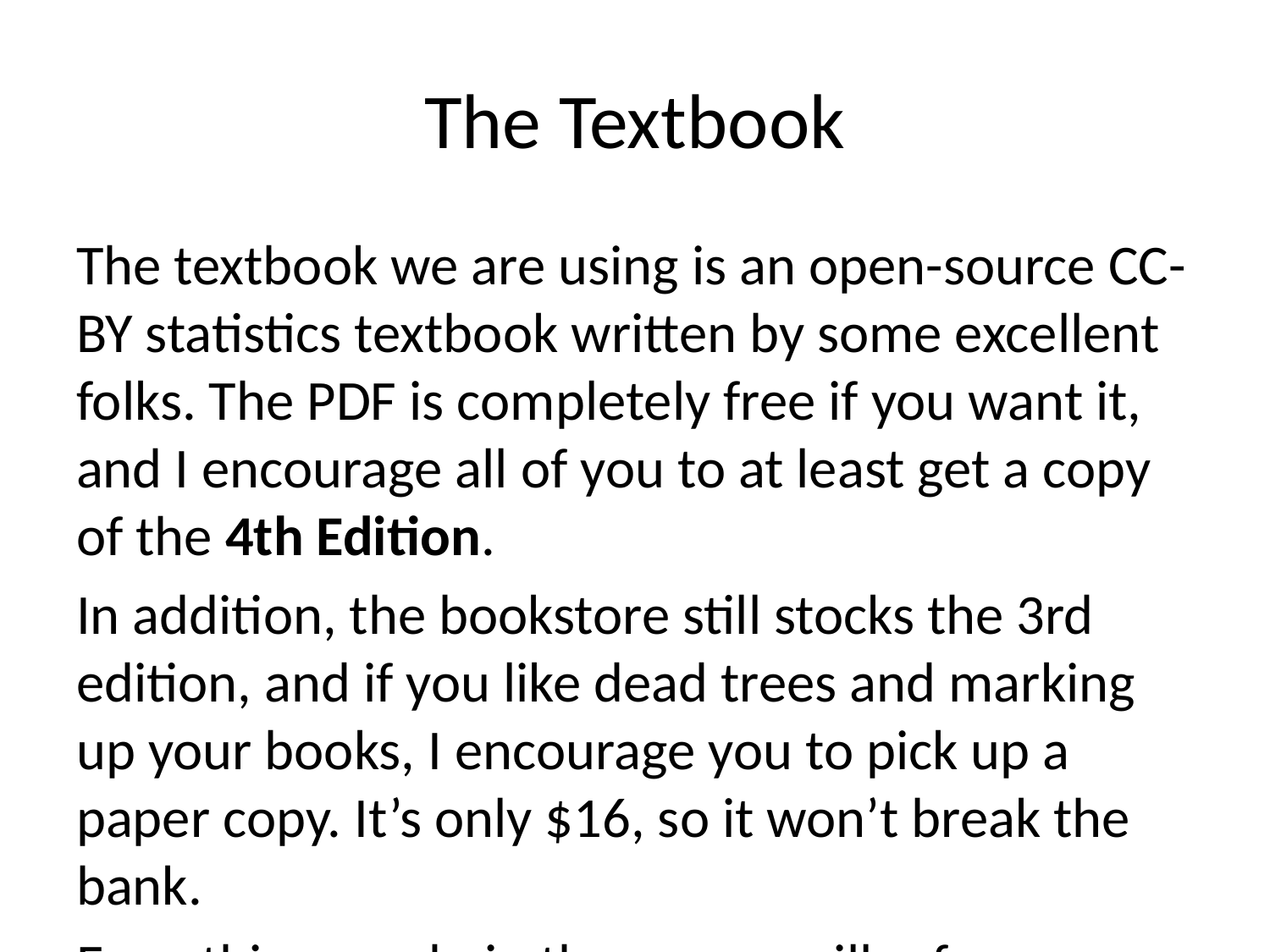

# The Textbook
The textbook we are using is an open-source CC-BY statistics textbook written by some excellent folks. The PDF is completely free if you want it, and I encourage all of you to at least get a copy of the 4th Edition.
In addition, the bookstore still stocks the 3rd edition, and if you like dead trees and marking up your books, I encourage you to pick up a paper copy. It’s only $16, so it won’t break the bank.
Everything we do in the course will reference both versions - the 4th edition has some additional material added, but only went to print in July so we weren’t able to stock it in time.
There is a link to the 4th Edition on Blackboard.